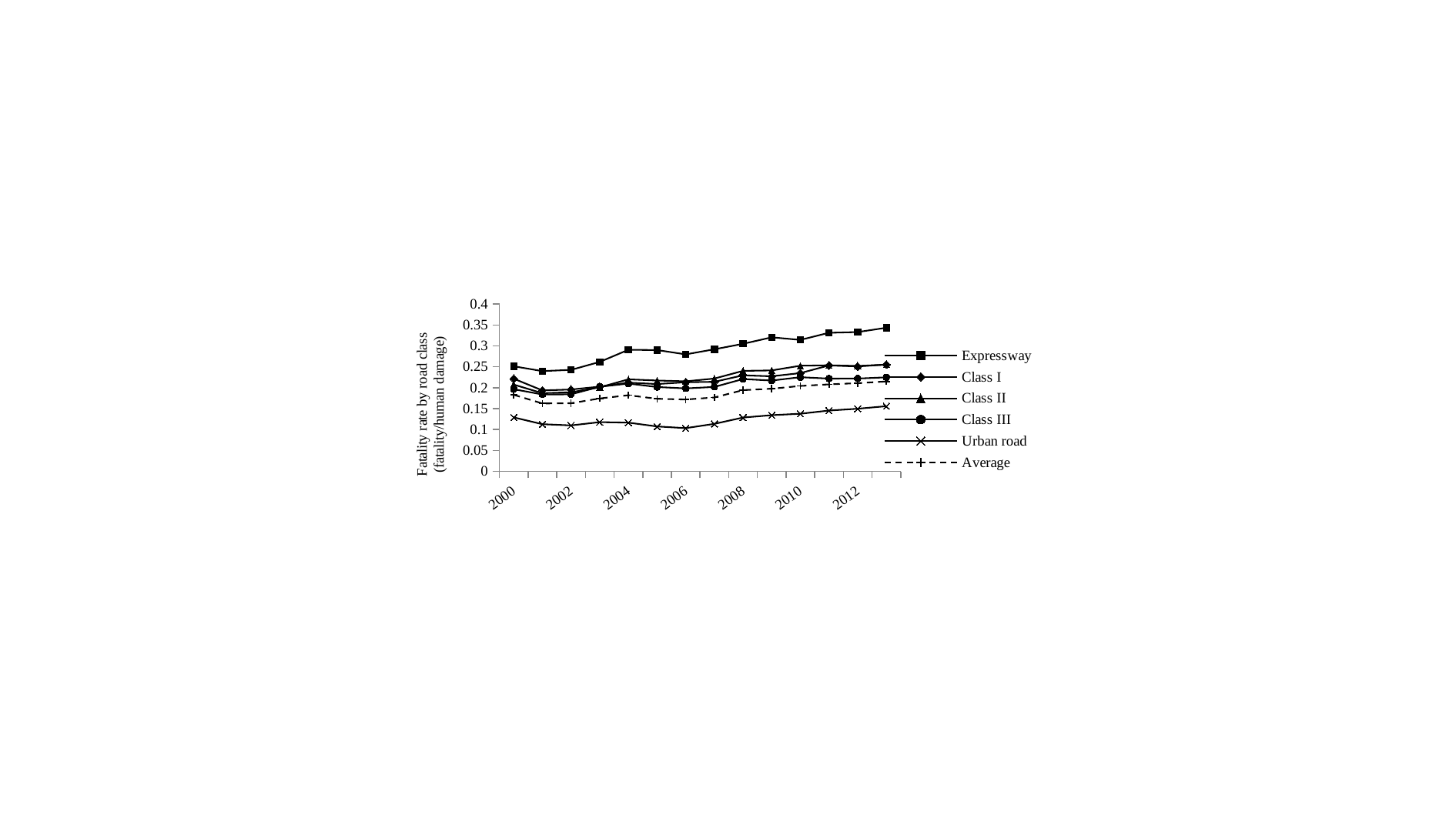

### Chart

| Category | Expressway | Class I | Class II | Class III | Urban road | Average |
|---|---|---|---|---|---|---|
| 2000 | 0.2512784751278475 | 0.22165172299282193 | 0.207523205411273 | 0.19642988387476112 | 0.1289614943579346 | 0.18310136682703376 |
| 2001 | 0.23977142857142858 | 0.19360890629831976 | 0.18700638650546023 | 0.18389633770786942 | 0.11275351748153029 | 0.16236597870987024 |
| 2002 | 0.24270704573547588 | 0.1957468613886754 | 0.18911181578401445 | 0.1842790213430505 | 0.10980205526072592 | 0.16290146026167054 |
| 2003 | 0.26167063965037746 | 0.20256318974724102 | 0.20093342520248048 | 0.202354531422674 | 0.11762656684464881 | 0.17437590427469235 |
| 2004 | 0.29070309585975385 | 0.21221864951768488 | 0.22010321805887145 | 0.20985256893320195 | 0.11641720279996576 | 0.1821220156444269 |
| 2005 | 0.290067004708439 | 0.20874795948031039 | 0.21727623656166561 | 0.20171414528251655 | 0.10725893824485373 | 0.17363610944536964 |
| 2006 | 0.2797205740015991 | 0.21318773211343123 | 0.2153060771518622 | 0.19839145338485203 | 0.1033338788140258 | 0.17183256049820014 |
| 2007 | 0.29189660180075516 | 0.21414704144509158 | 0.22190359419173752 | 0.2019532073350664 | 0.11345610097949461 | 0.1766946337409731 |
| 2008 | 0.304997476022211 | 0.22968504725961056 | 0.240262293418566 | 0.22076733544526575 | 0.1285844675579984 | 0.19419507773458455 |
| 2009 | 0.32050191407911527 | 0.22742499813891165 | 0.24139254912177263 | 0.21720883534136545 | 0.1342063651143627 | 0.19761493682994832 |
| 2010 | 0.3143869454563601 | 0.23495388463342193 | 0.2526487117280349 | 0.2251875621440839 | 0.13775950045434424 | 0.204274976511118 |
| 2011 | 0.3314315086096119 | 0.25331507920985724 | 0.2536659307345042 | 0.22188541982418916 | 0.14537579680178142 | 0.2080898441669335 |
| 2012 | 0.3331525864873658 | 0.25092292624124163 | 0.25203126342008075 | 0.22194448481325388 | 0.1497871427038243 | 0.21101630534179316 |
| 2013 | 0.3434634375734775 | 0.25540812223562526 | 0.25525306389746466 | 0.22489803262955854 | 0.15591948140566358 | 0.21500901701663466 |